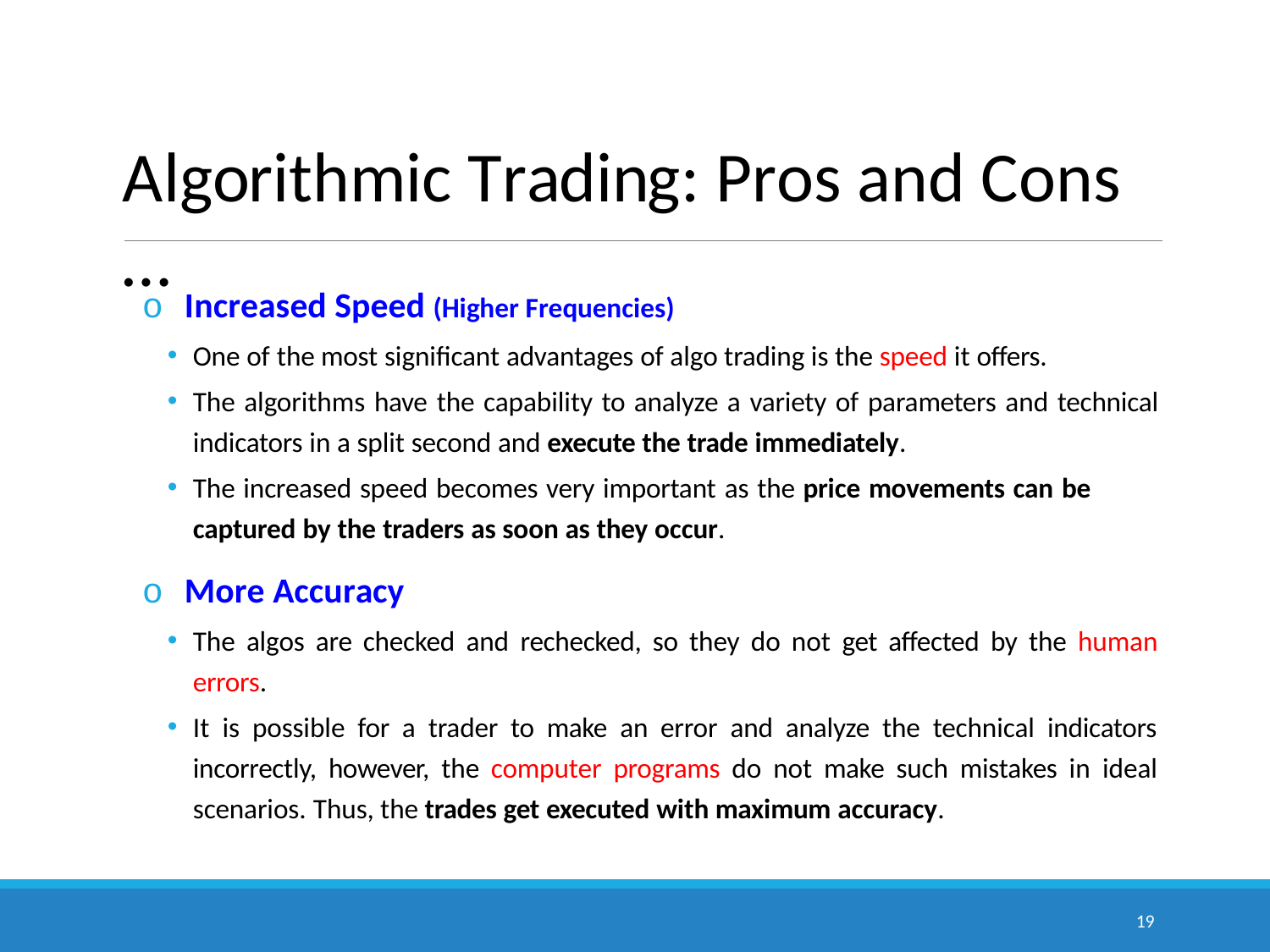

# Algorithmic Trading: Pros and Cons …
o Increased Speed (Higher Frequencies)
One of the most significant advantages of algo trading is the speed it offers.
The algorithms have the capability to analyze a variety of parameters and technical  indicators in a split second and execute the trade immediately.
The increased speed becomes very important as the price movements can be  captured by the traders as soon as they occur.
o More Accuracy
The algos are checked and rechecked, so they do not get affected by the human  errors.
It is possible for a trader to make an error and analyze the technical indicators  incorrectly, however, the computer programs do not make such mistakes in ideal  scenarios. Thus, the trades get executed with maximum accuracy.
19